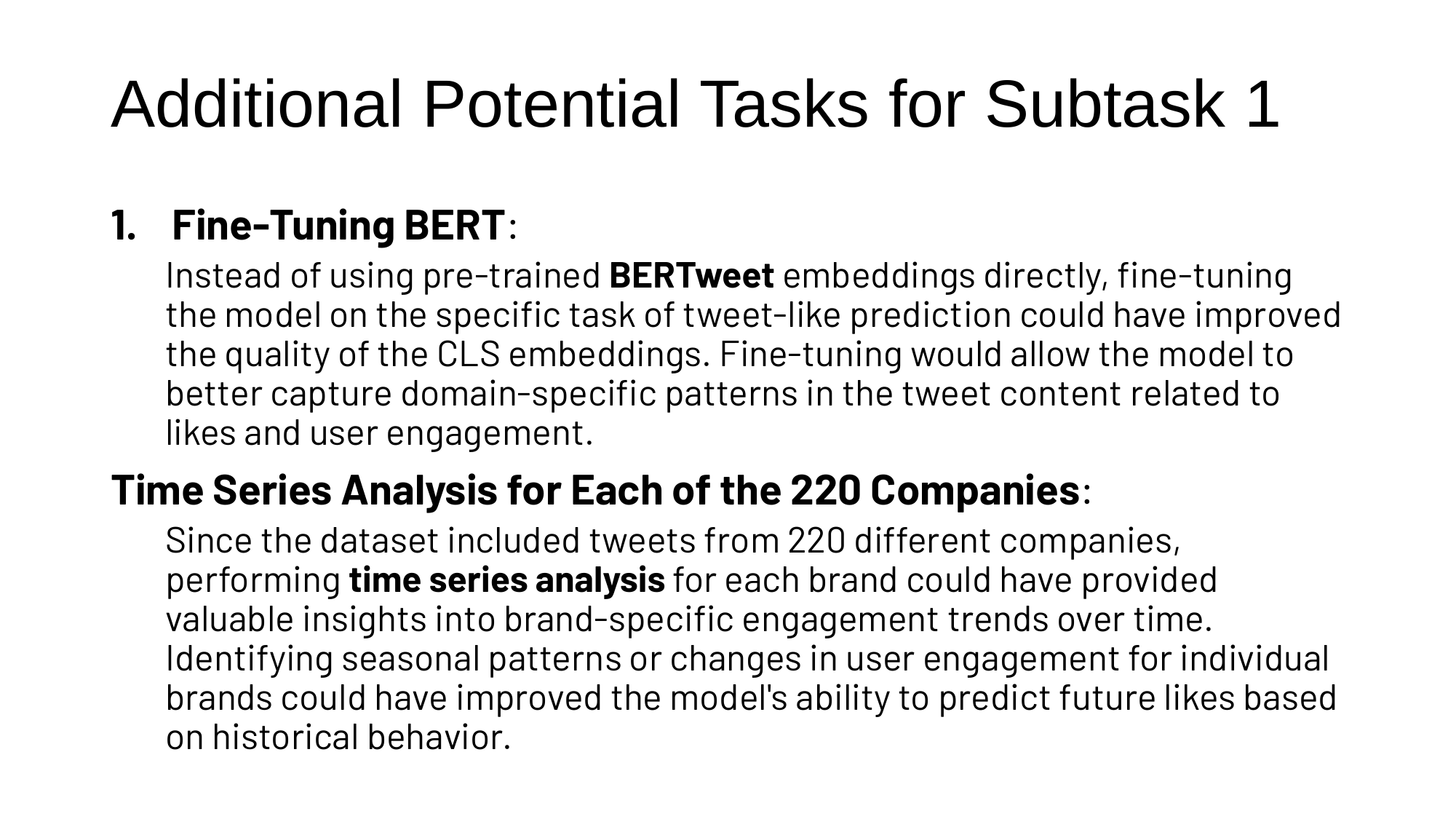

# Additional Potential Tasks for Subtask 1
Fine-Tuning BERT:
Instead of using pre-trained BERTweet embeddings directly, fine-tuning the model on the specific task of tweet-like prediction could have improved the quality of the CLS embeddings. Fine-tuning would allow the model to better capture domain-specific patterns in the tweet content related to likes and user engagement.
Time Series Analysis for Each of the 220 Companies:
Since the dataset included tweets from 220 different companies, performing time series analysis for each brand could have provided valuable insights into brand-specific engagement trends over time. Identifying seasonal patterns or changes in user engagement for individual brands could have improved the model's ability to predict future likes based on historical behavior.